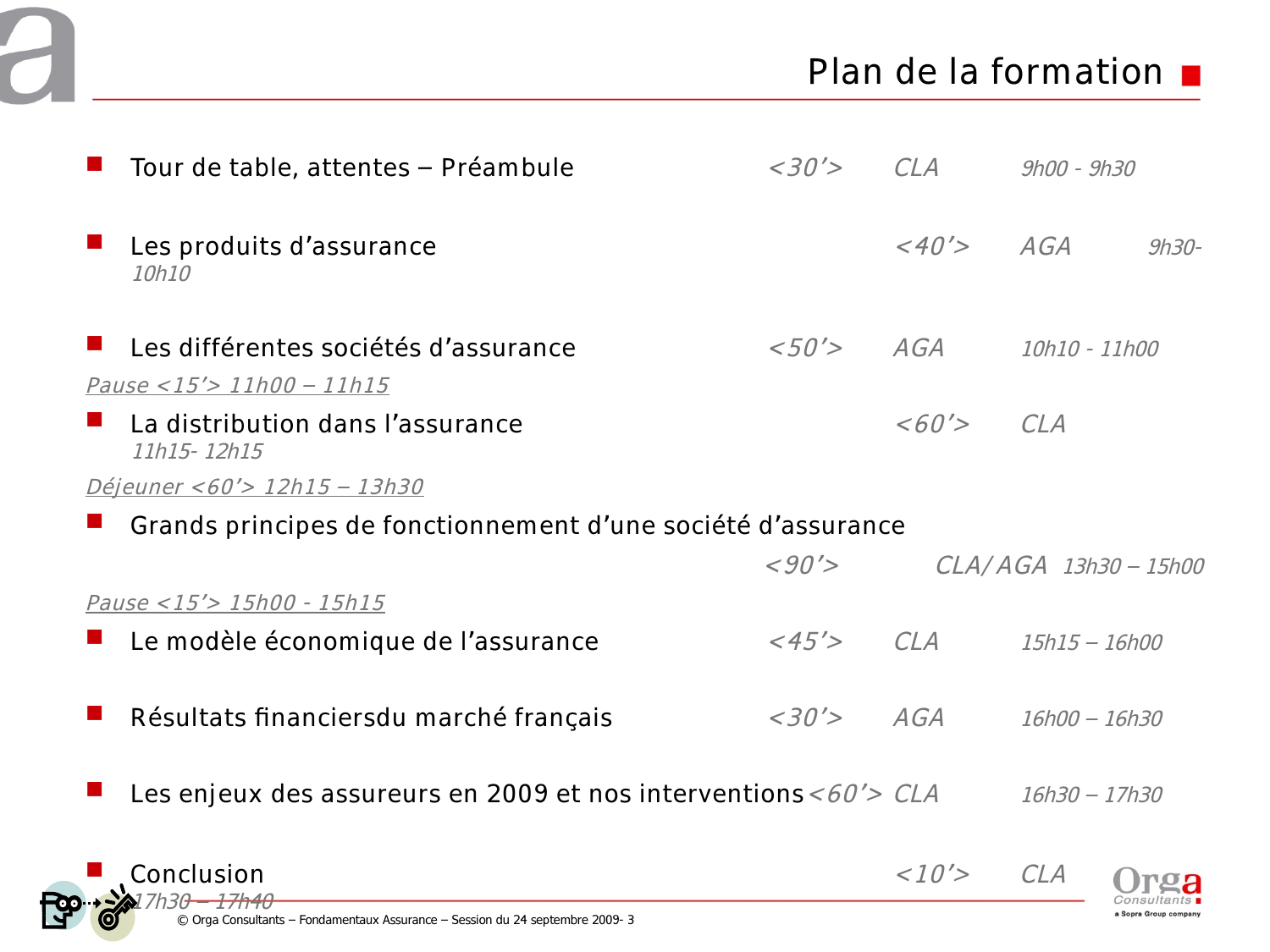

# Plan de la formation
Tour de table, attentes – Préambule		<30’>	CLA	9h00 - 9h30

Les produits d’assurance				<40’>	AGA 	9h30- 10h10

Les différentes sociétés d’assurance		<50’>	AGA 	10h10 - 11h00
Pause <15’> 11h00 – 11h15
La distribution dans l’assurance			<60’>	CLA	11h15- 12h15
Déjeuner <60’> 12h15 – 13h30
Grands principes de fonctionnement d’une société d’assurance
<90’>	CLA/AGA	13h30 – 15h00
Pause <15’> 15h00 - 15h15
Le modèle économique de l’assurance		<45’>	CLA 	15h15 – 16h00

Résultats financiersdu marché français		<30’>	AGA 	16h00 – 16h30

Les enjeux des assureurs en 2009 et nos interventions<60’>	CLA 	16h30 – 17h30

Conclusion					<10’>	CLA 	17h30 – 17h40